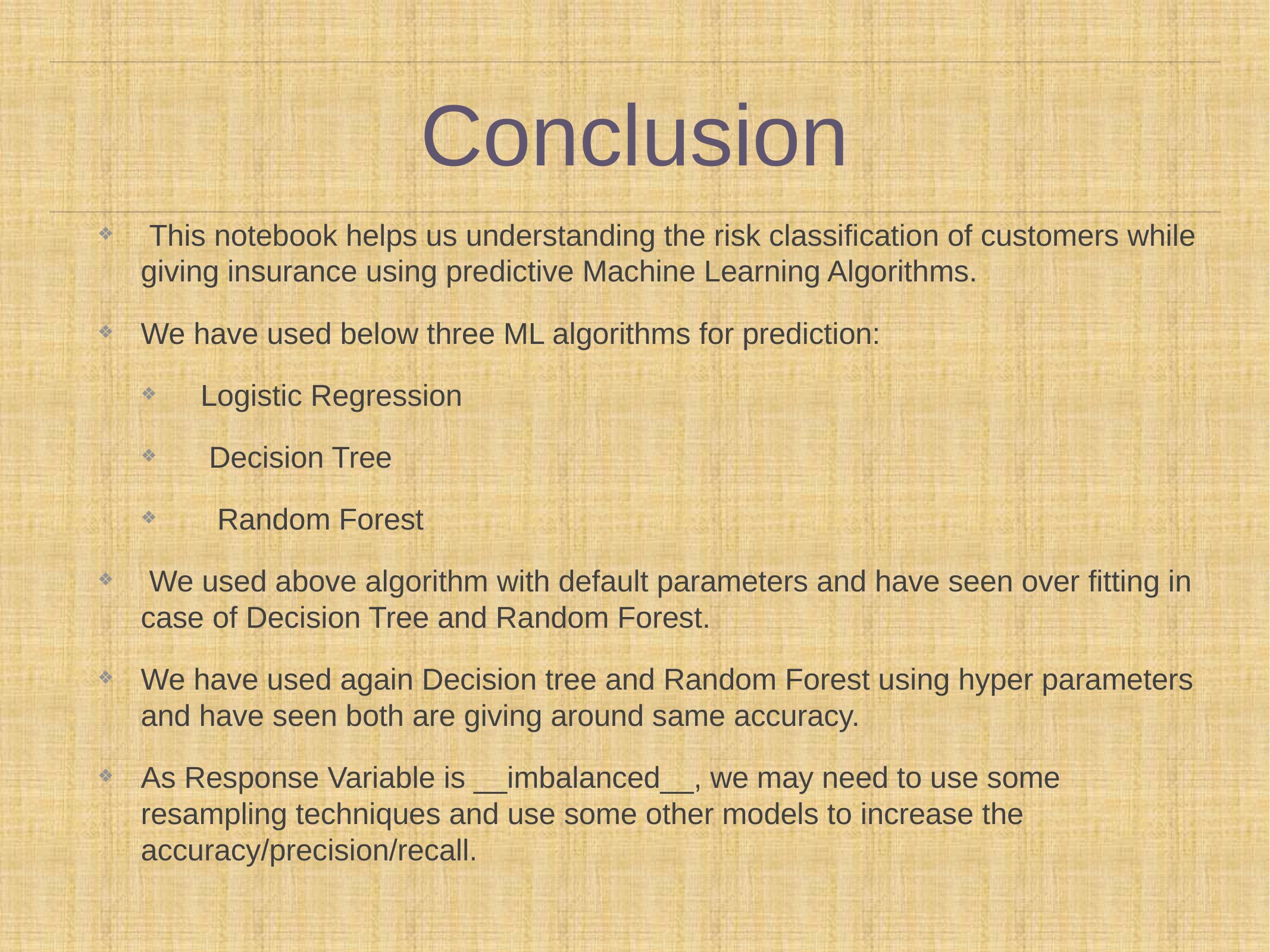

# Conclusion
 This notebook helps us understanding the risk classification of customers while giving insurance using predictive Machine Learning Algorithms.
We have used below three ML algorithms for prediction:
  Logistic Regression
   Decision Tree
    Random Forest
 We used above algorithm with default parameters and have seen over fitting in case of Decision Tree and Random Forest.
We have used again Decision tree and Random Forest using hyper parameters and have seen both are giving around same accuracy.
As Response Variable is __imbalanced__, we may need to use some resampling techniques and use some other models to increase the accuracy/precision/recall.